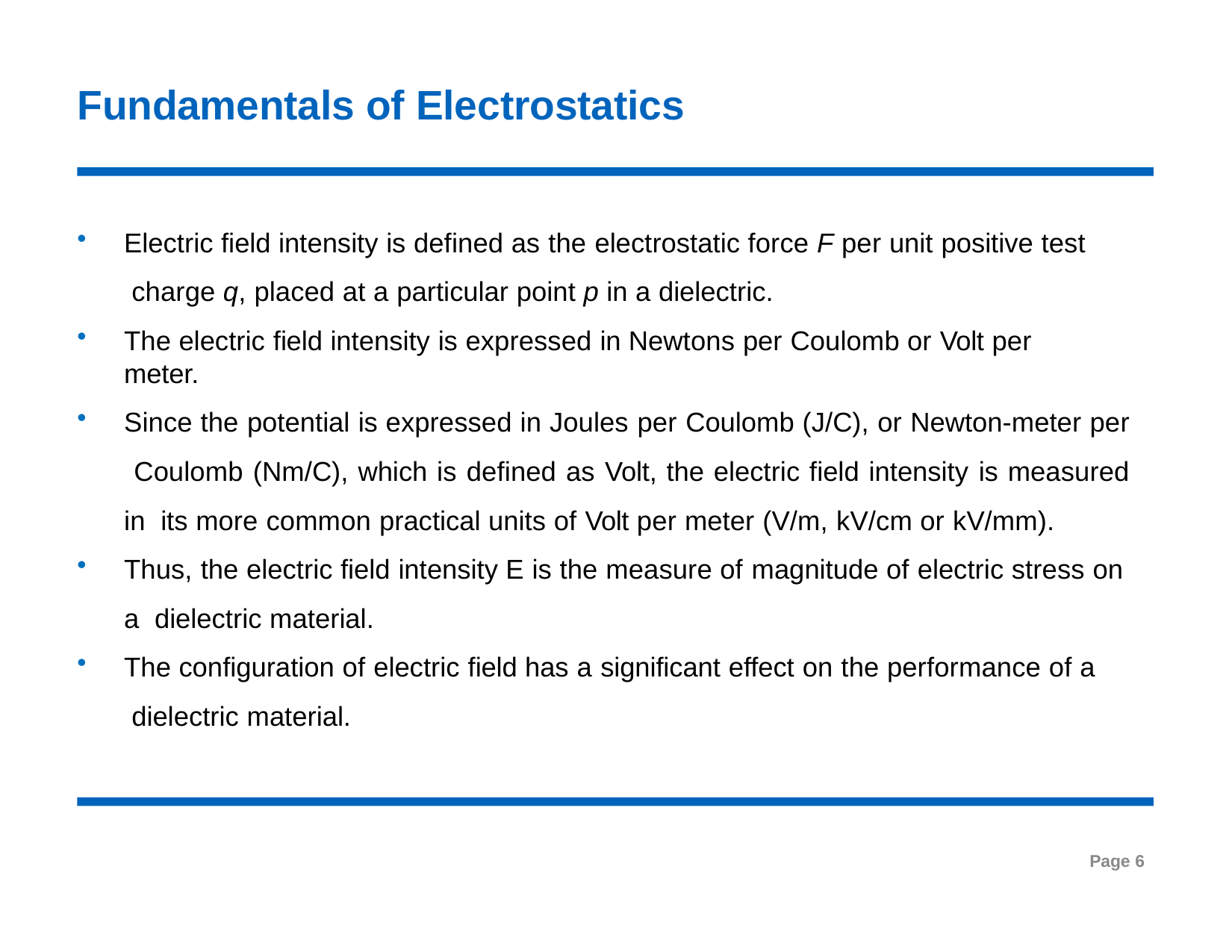

# Fundamentals of Electrostatics
Electric field intensity is defined as the electrostatic force F per unit positive test  charge q, placed at a particular point p in a dielectric.
The electric field intensity is expressed in Newtons per Coulomb or Volt per meter.
Since the potential is expressed in Joules per Coulomb (J/C), or Newton-meter per  Coulomb (Nm/C), which is defined as Volt, the electric field intensity is measured in  its more common practical units of Volt per meter (V/m, kV/cm or kV/mm).
Thus, the electric field intensity E is the measure of magnitude of electric stress on a  dielectric material.
The configuration of electric field has a significant effect on the performance of a  dielectric material.
Page 6